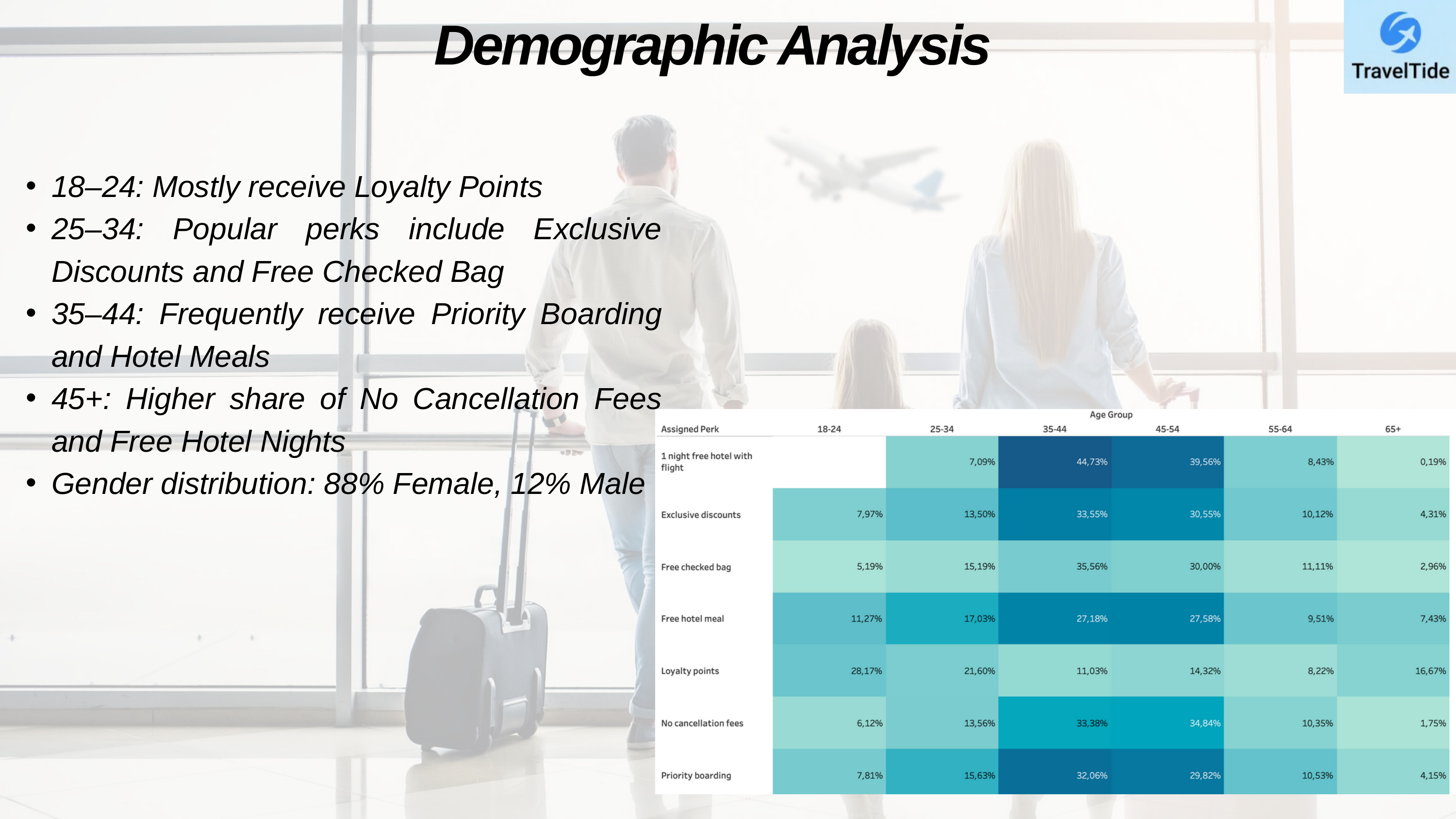

Demographic Analysis
18–24: Mostly receive Loyalty Points
25–34: Popular perks include Exclusive Discounts and Free Checked Bag
35–44: Frequently receive Priority Boarding and Hotel Meals
45+: Higher share of No Cancellation Fees and Free Hotel Nights
Gender distribution: 88% Female, 12% Male